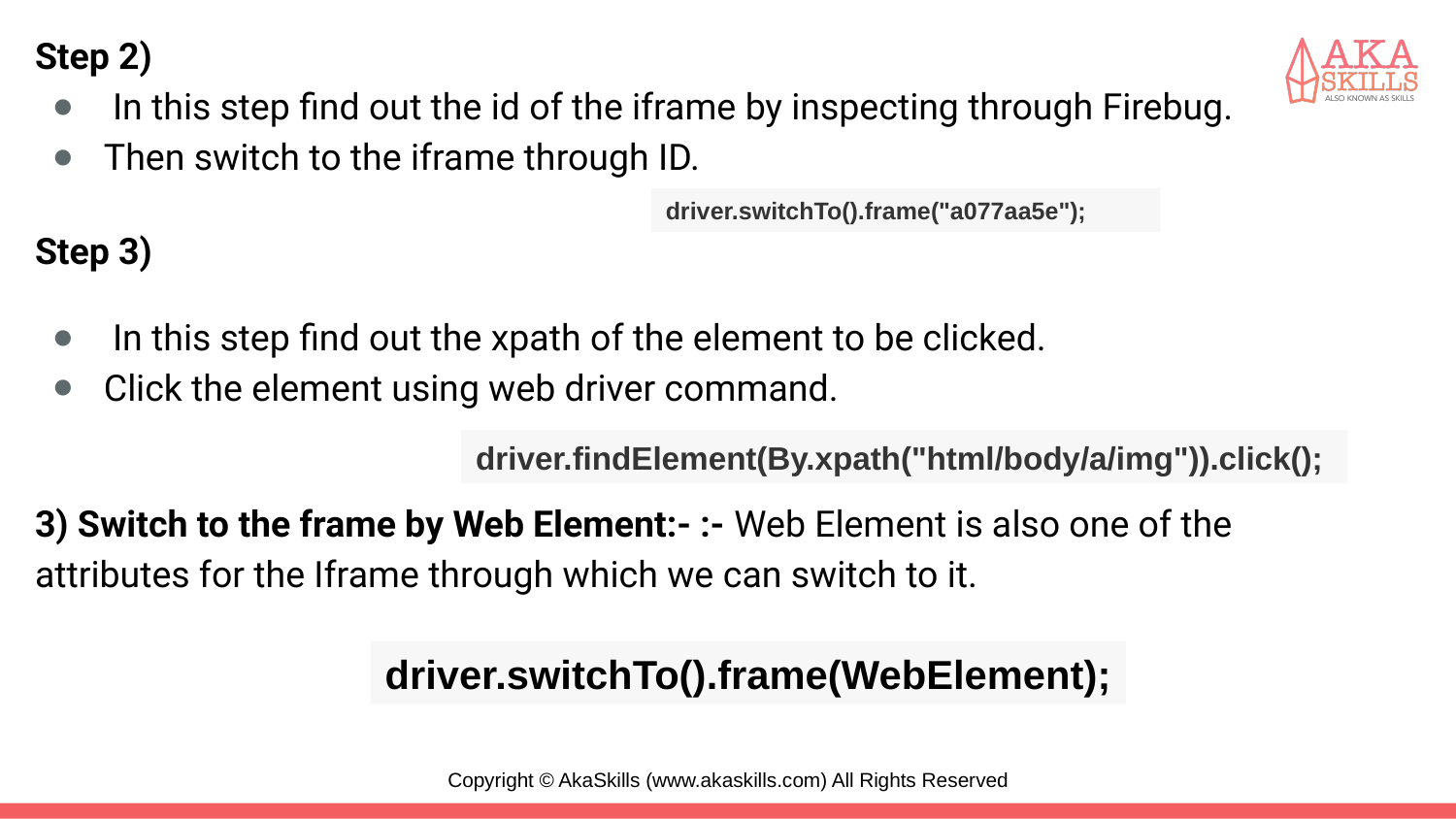

#
Step 2)
 In this step find out the id of the iframe by inspecting through Firebug.
Then switch to the iframe through ID.

Step 3)
 In this step find out the xpath of the element to be clicked.
Click the element using web driver command.

3) Switch to the frame by Web Element:- :- Web Element is also one of the attributes for the Iframe through which we can switch to it.

driver.switchTo().frame("a077aa5e");
driver.findElement(By.xpath("html/body/a/img")).click();
driver.switchTo().frame(WebElement);